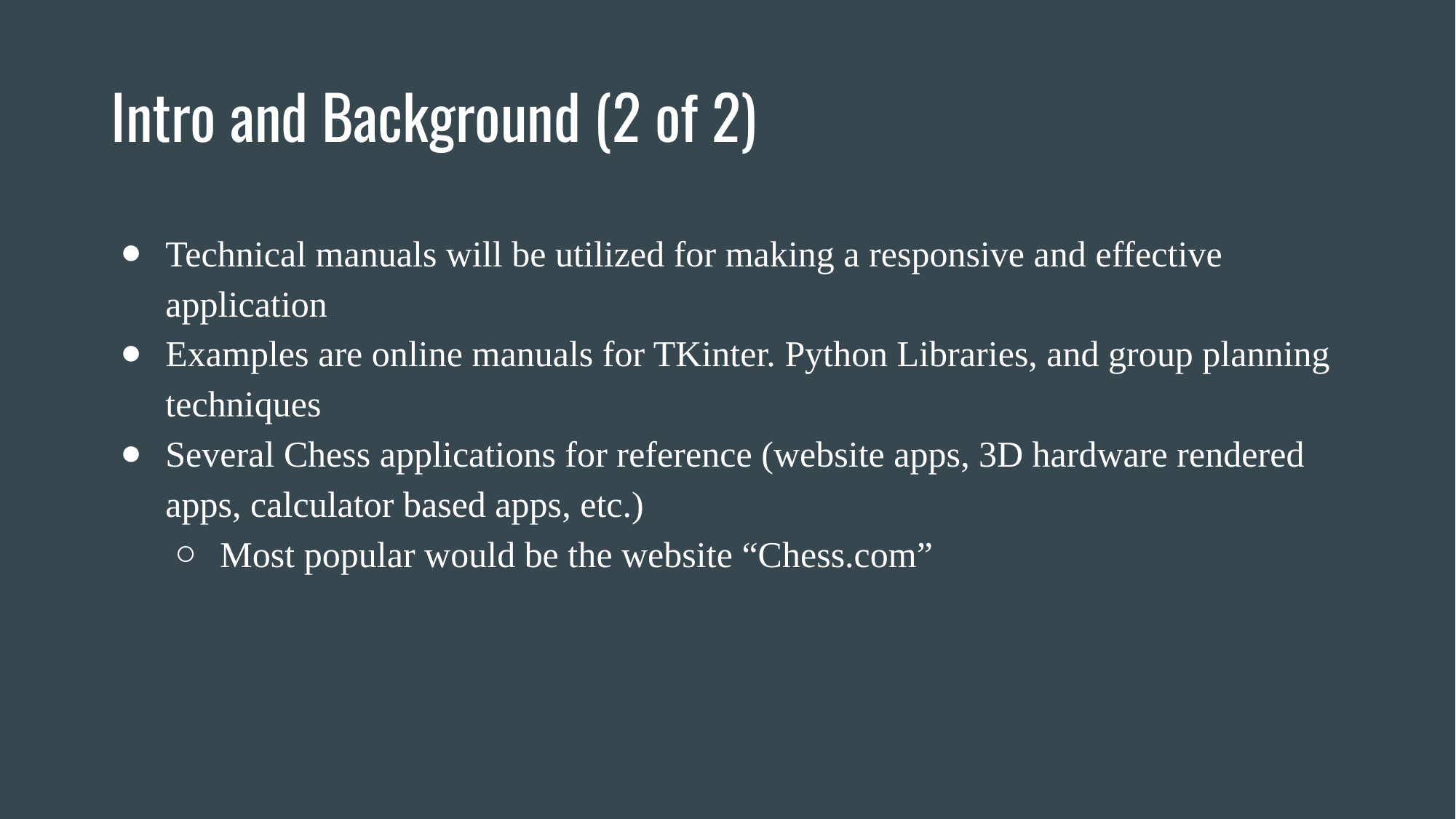

# Intro and Background (2 of 2)
Technical manuals will be utilized for making a responsive and effective application
Examples are online manuals for TKinter. Python Libraries, and group planning techniques
Several Chess applications for reference (website apps, 3D hardware rendered apps, calculator based apps, etc.)
Most popular would be the website “Chess.com”